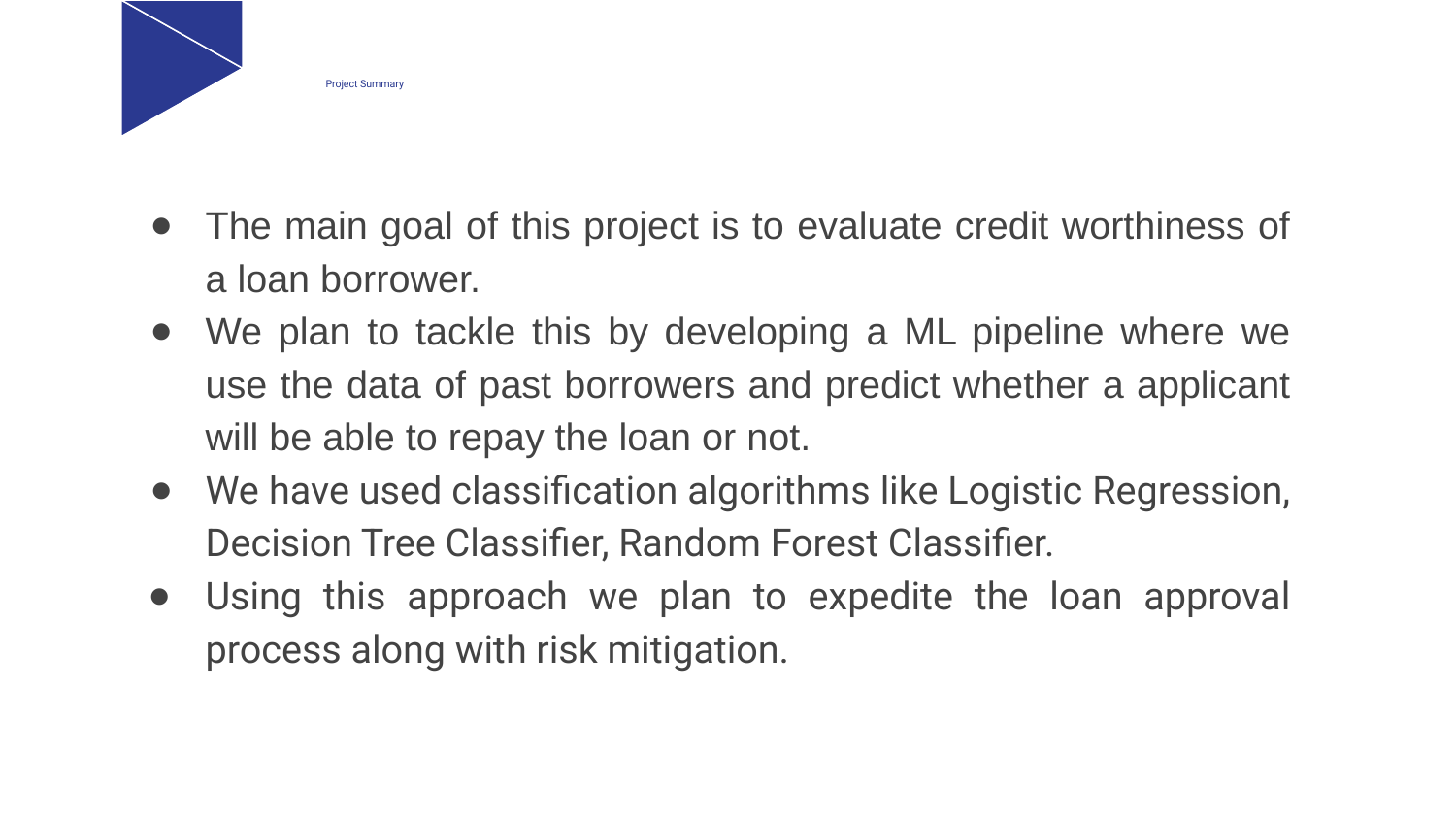

# Project Summary
The main goal of this project is to evaluate credit worthiness of a loan borrower.
We plan to tackle this by developing a ML pipeline where we use the data of past borrowers and predict whether a applicant will be able to repay the loan or not.
We have used classification algorithms like Logistic Regression, Decision Tree Classifier, Random Forest Classifier.
Using this approach we plan to expedite the loan approval process along with risk mitigation.